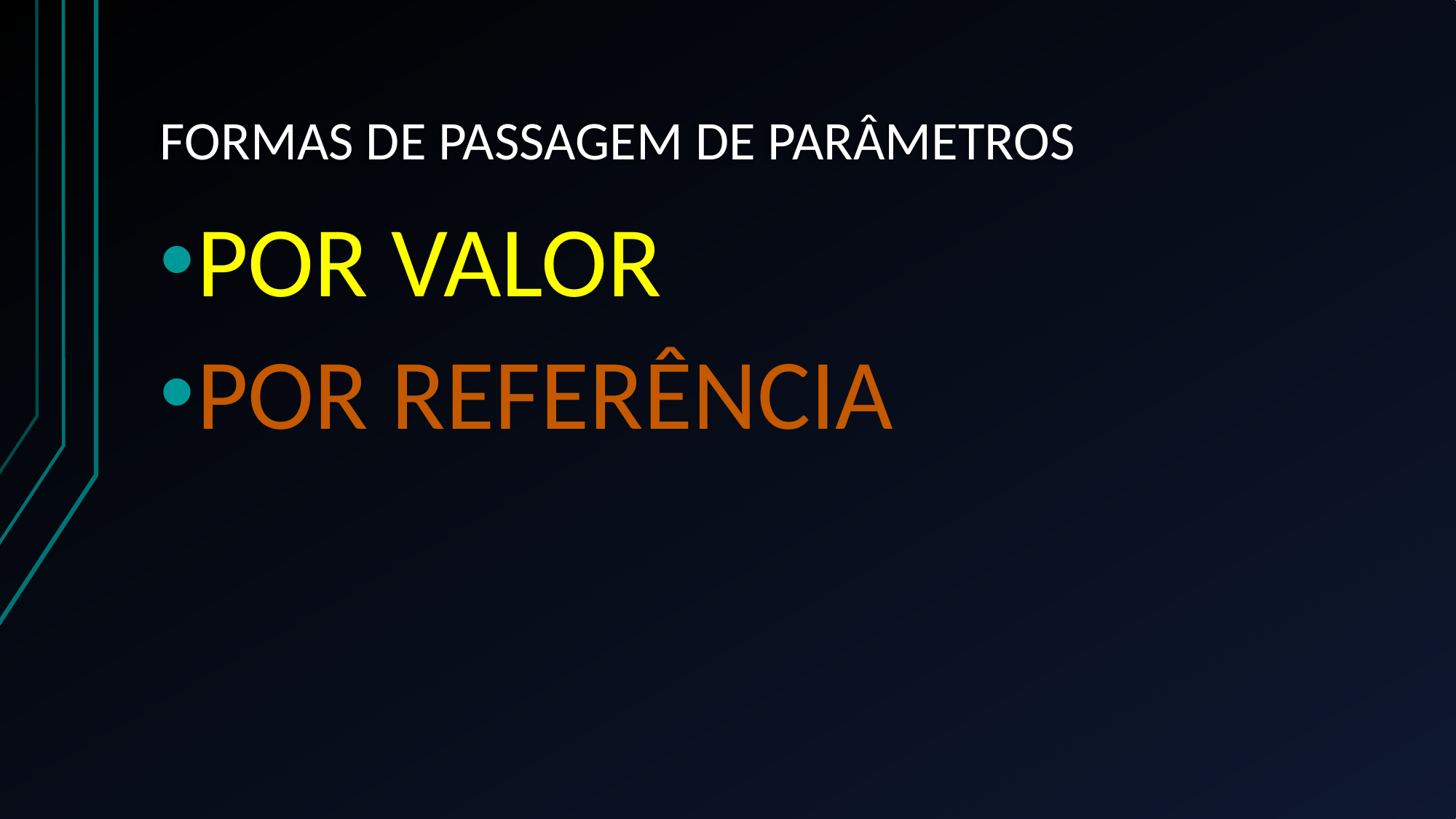

# FORMAS DE PASSAGEM DE PARÂMETROS
POR VALOR
POR REFERÊNCIA